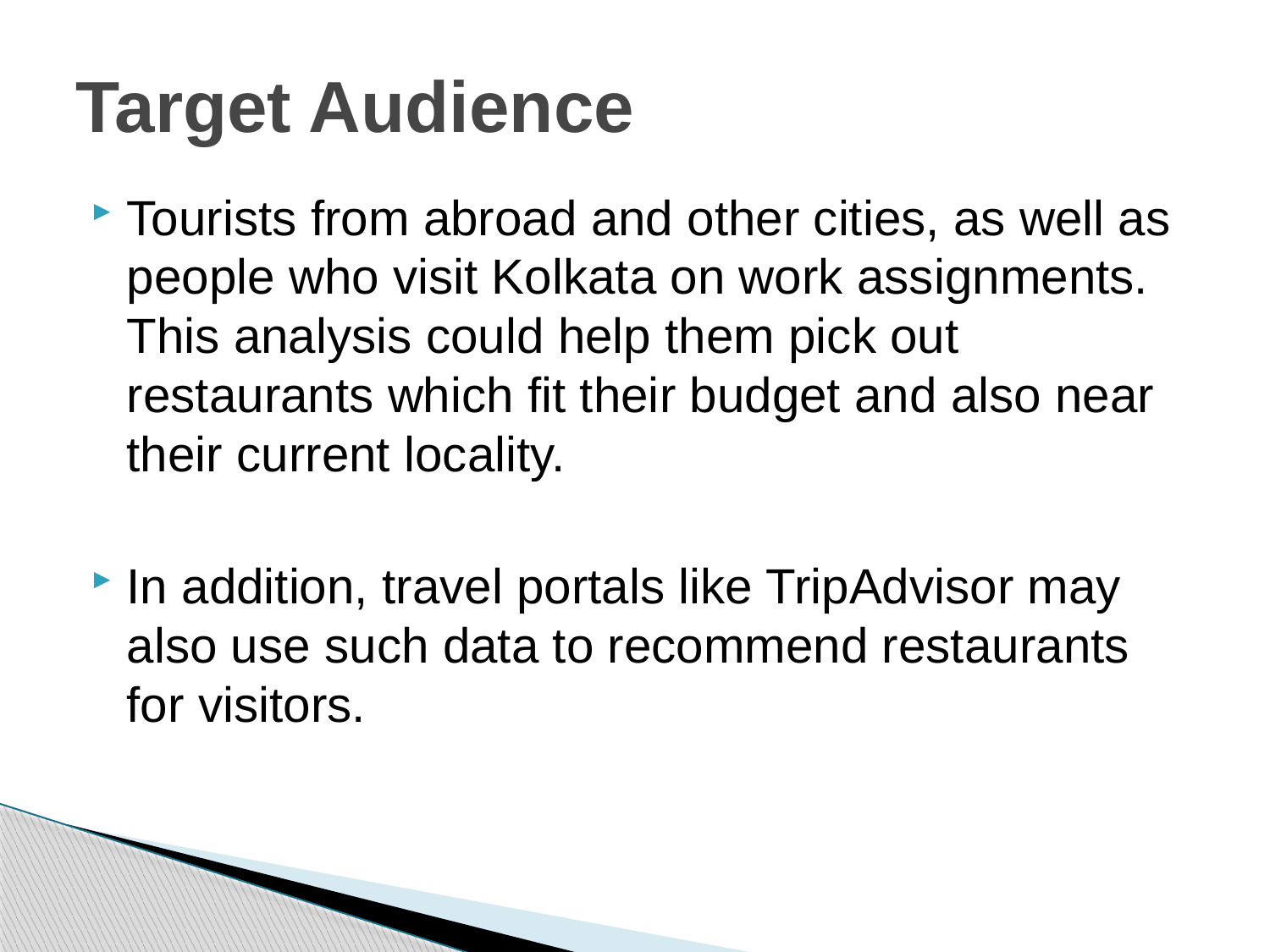

# Target Audience
Tourists from abroad and other cities, as well as people who visit Kolkata on work assignments. This analysis could help them pick out restaurants which fit their budget and also near their current locality.

In addition, travel portals like TripAdvisor may also use such data to recommend restaurants for visitors.